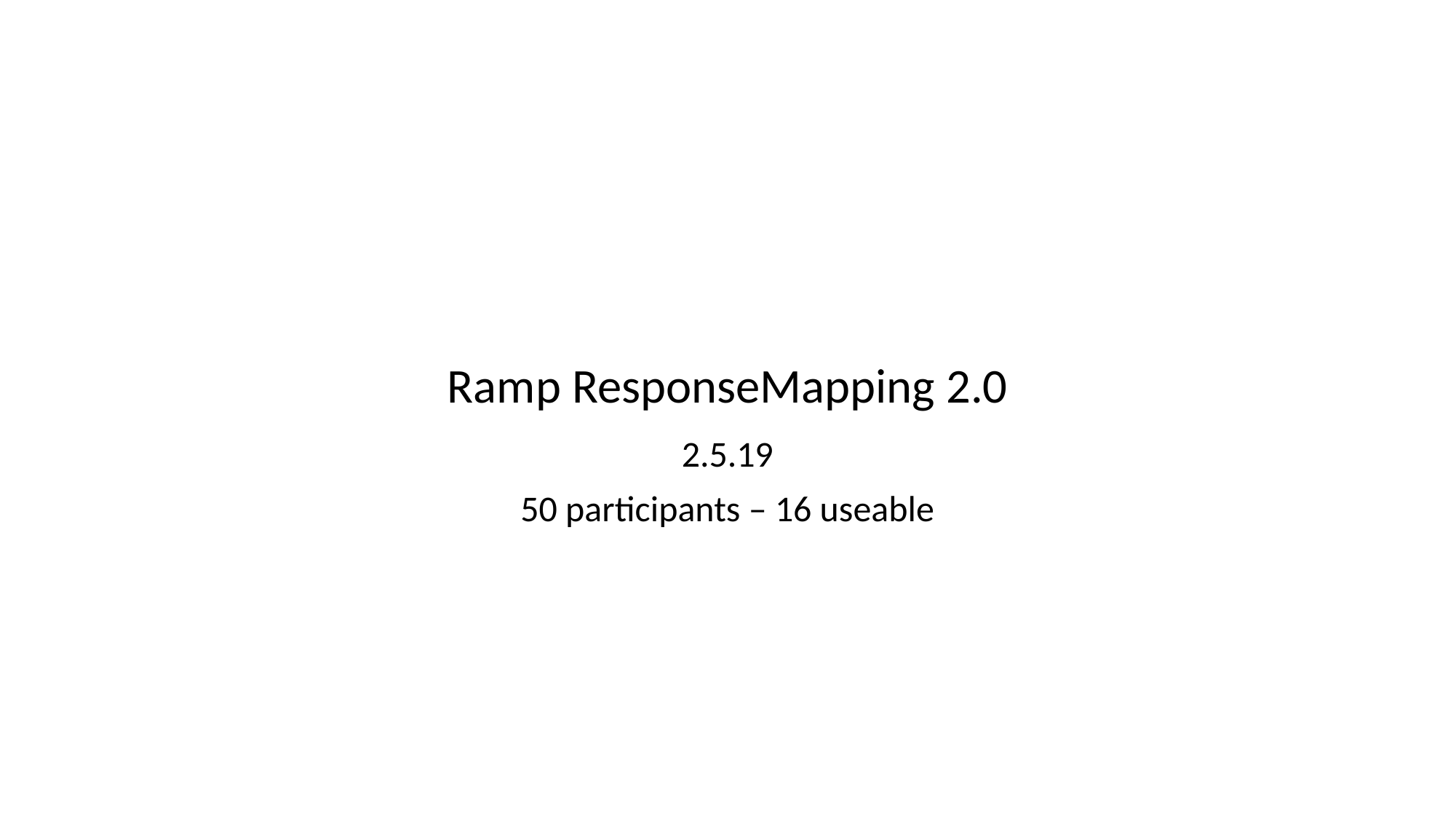

# Ramp ResponseMapping 2.0
2.5.19
50 participants – 16 useable